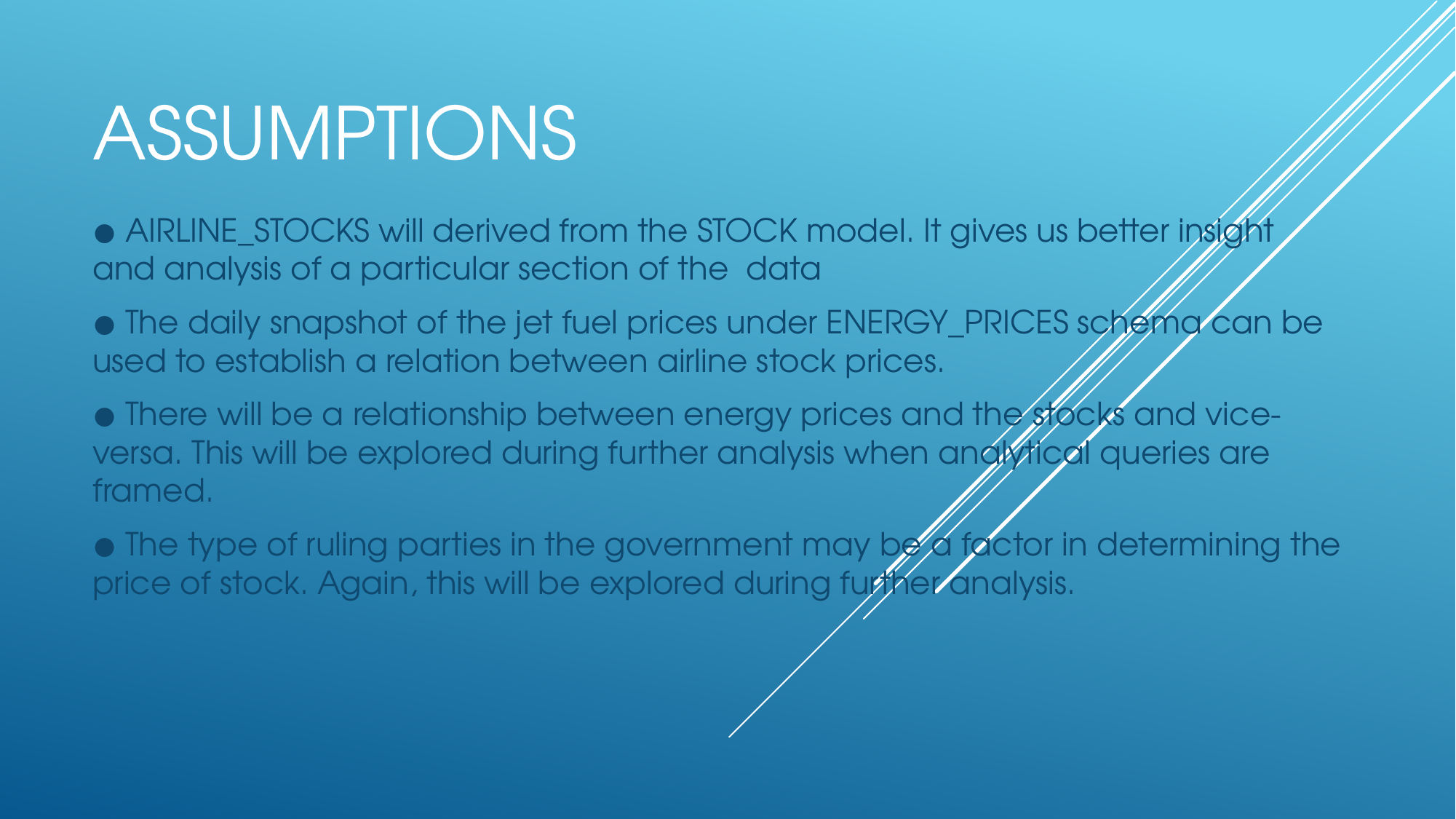

# Assumptions
● AIRLINE_STOCKS will derived from the STOCK model. It gives us better insight and analysis of a particular section of the  data
● The daily snapshot of the jet fuel prices under ENERGY_PRICES schema can be used to establish a relation between airline stock prices.
● There will be a relationship between energy prices and the stocks and vice-versa. This will be explored during further analysis when analytical queries are framed.
● The type of ruling parties in the government may be a factor in determining the price of stock. Again, this will be explored during further analysis.